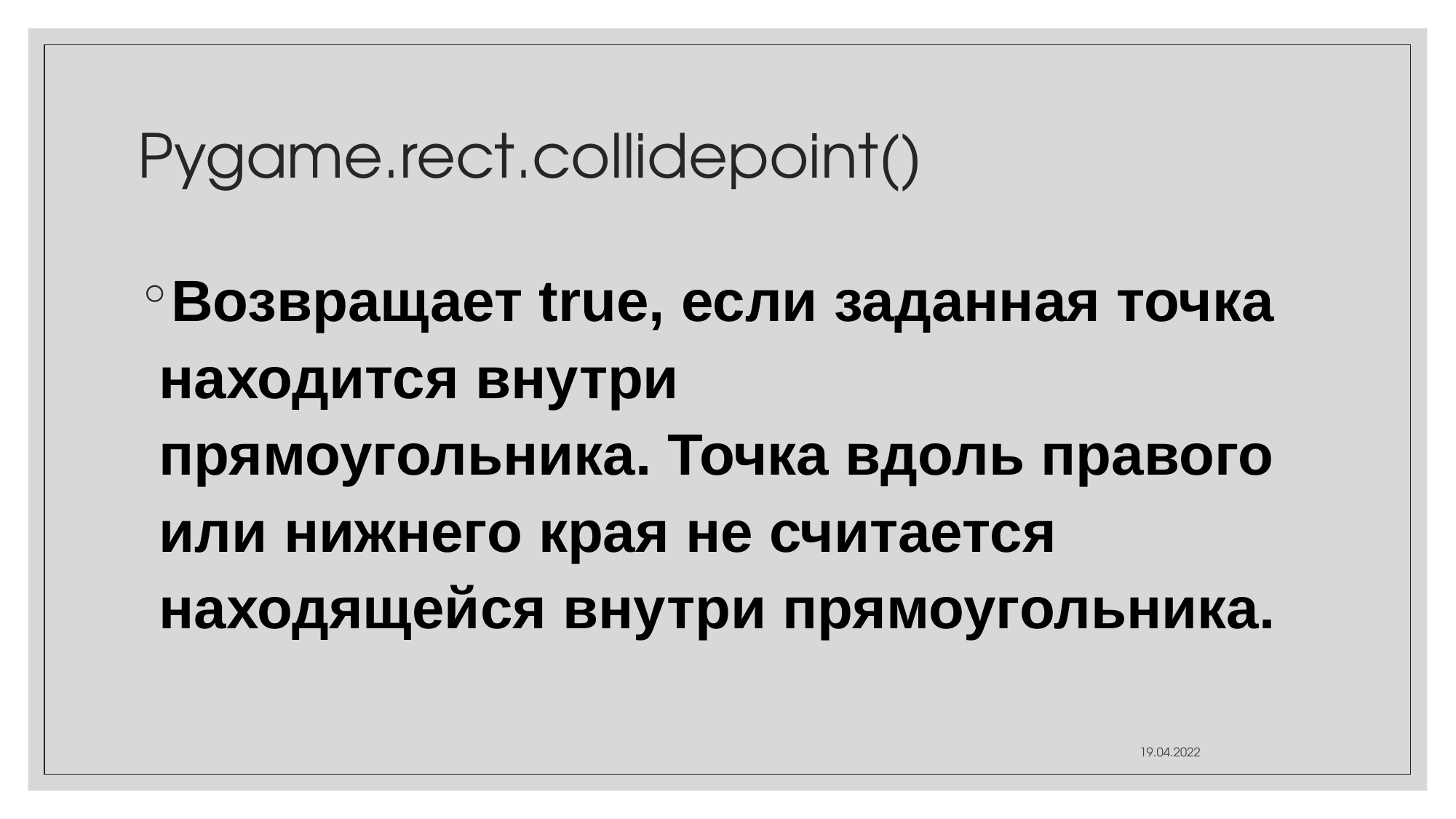

# Pygame.rect.collidepoint()
Возвращает true, если заданная точка находится внутри прямоугольника. Точка вдоль правого или нижнего края не считается находящейся внутри прямоугольника.
19.04.2022